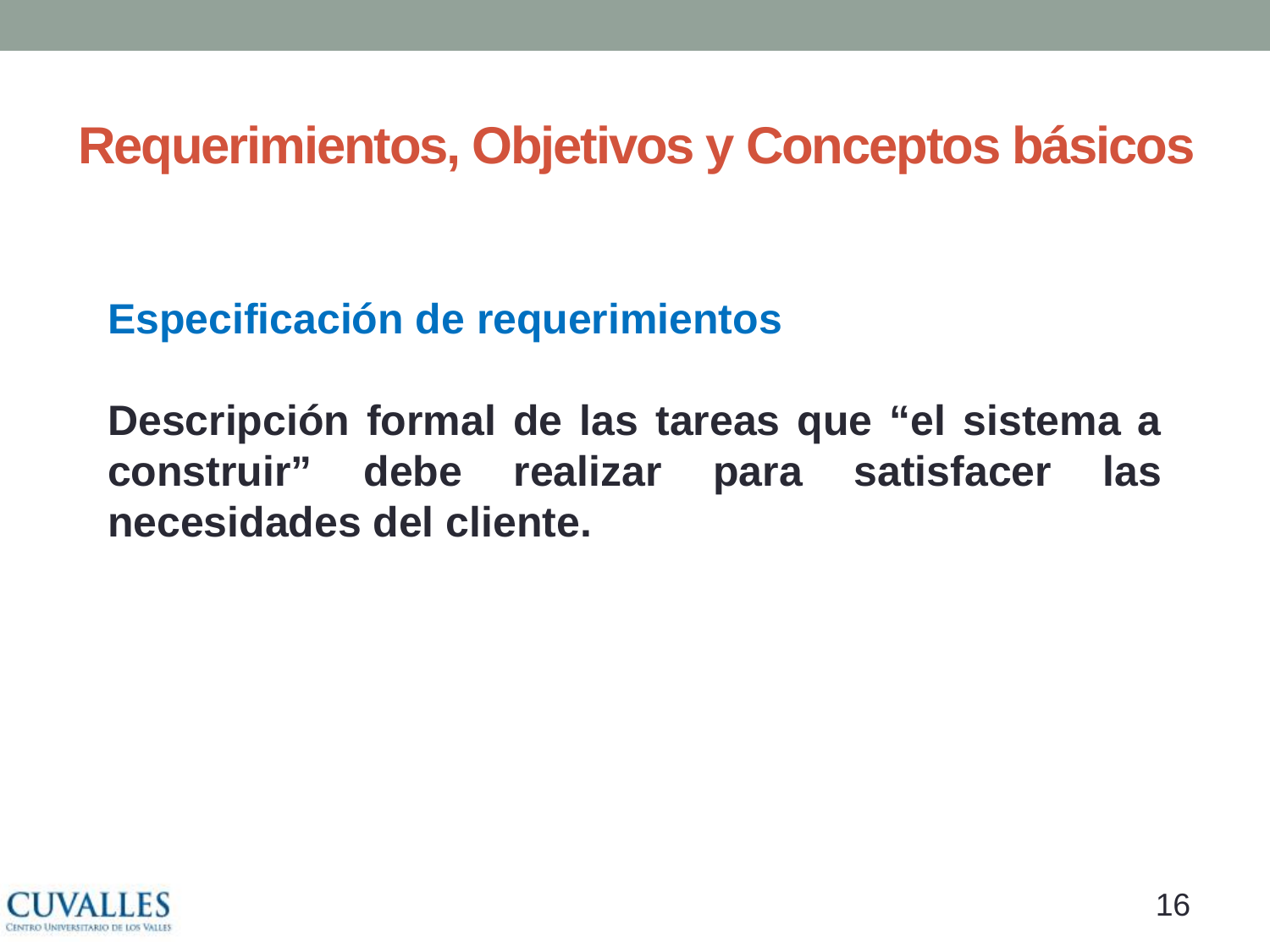

# Requerimientos, Objetivos y Conceptos básicos
Especificación de requerimientos

Descripción formal de las tareas que “el sistema a construir” debe realizar para satisfacer las necesidades del cliente.
16